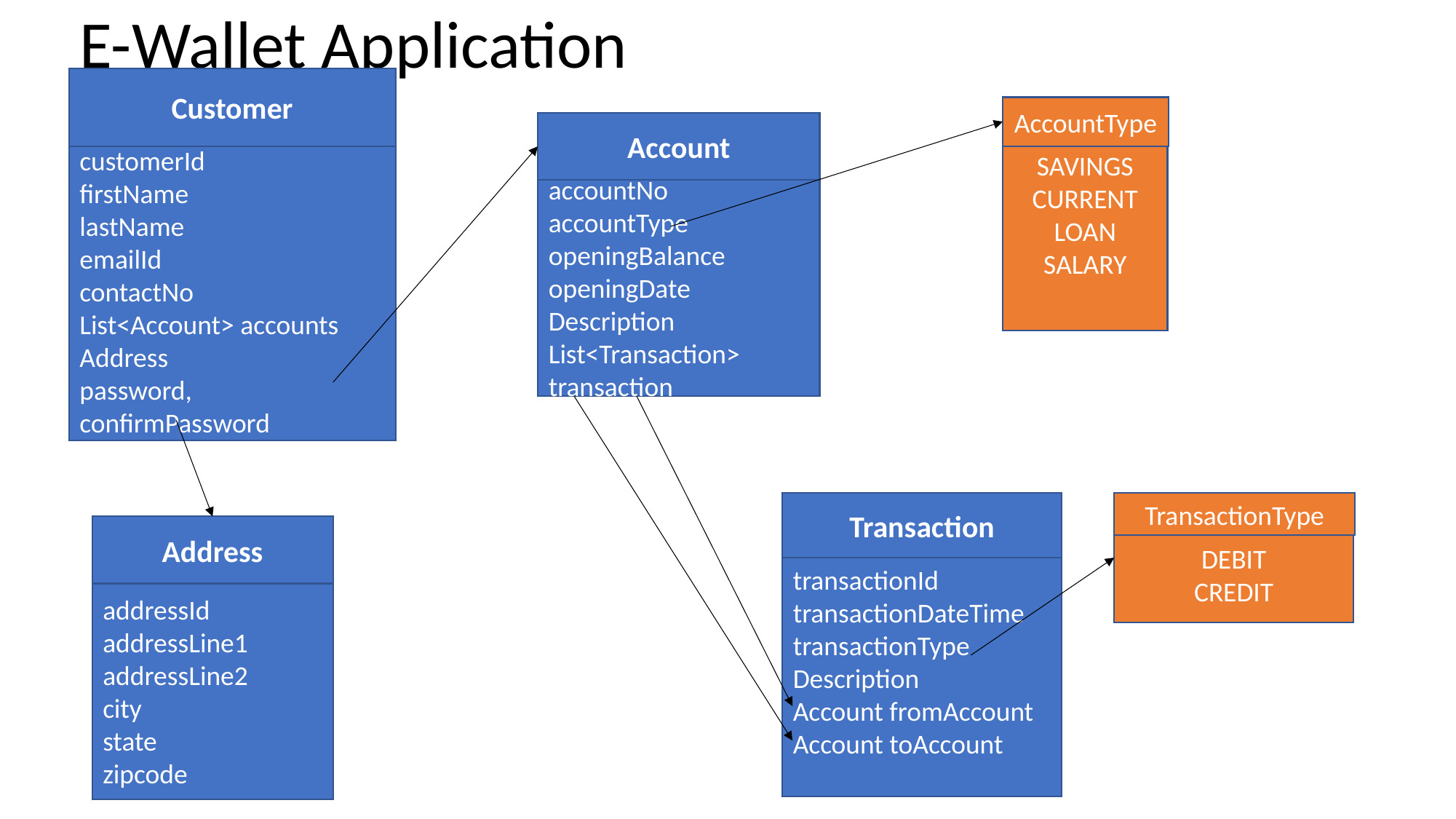

# E-Wallet Application
Customer

customerId
firstName
lastName
emailId
contactNo
List<Account> accounts
Address
password, confirmPassword
SAVINGS
CURRENT
LOAN
SALARY
AccountType

accountNo
accountType
openingBalance
openingDate
Description
List<Transaction> transaction

Account

transactionId
transactionDateTime
transactionType
Description
Account fromAccount
Account toAccount
Transaction
TransactionType

DEBIT
CREDIT

addressId
addressLine1
addressLine2
city
state
zipcode
Address